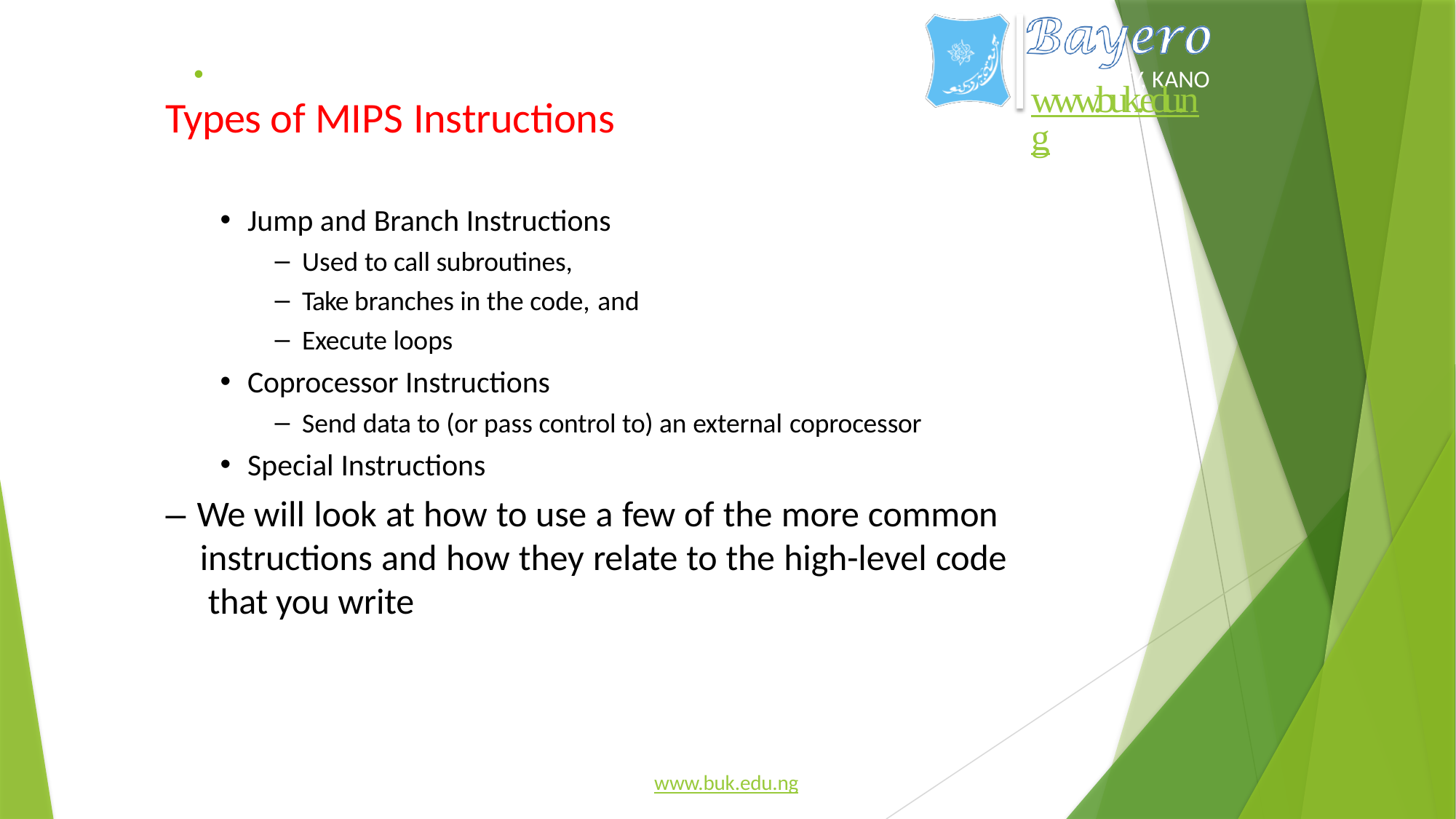

# .
UNIVERSITY, KANO
www.buk.edu.ng
Types of MIPS Instructions

Jump and Branch Instructions
Used to call subroutines,
Take branches in the code, and
Execute loops
Coprocessor Instructions
Send data to (or pass control to) an external coprocessor
Special Instructions
– We will look at how to use a few of the more common  instructions and how they relate to the high-level code  that you write
www.buk.edu.ng